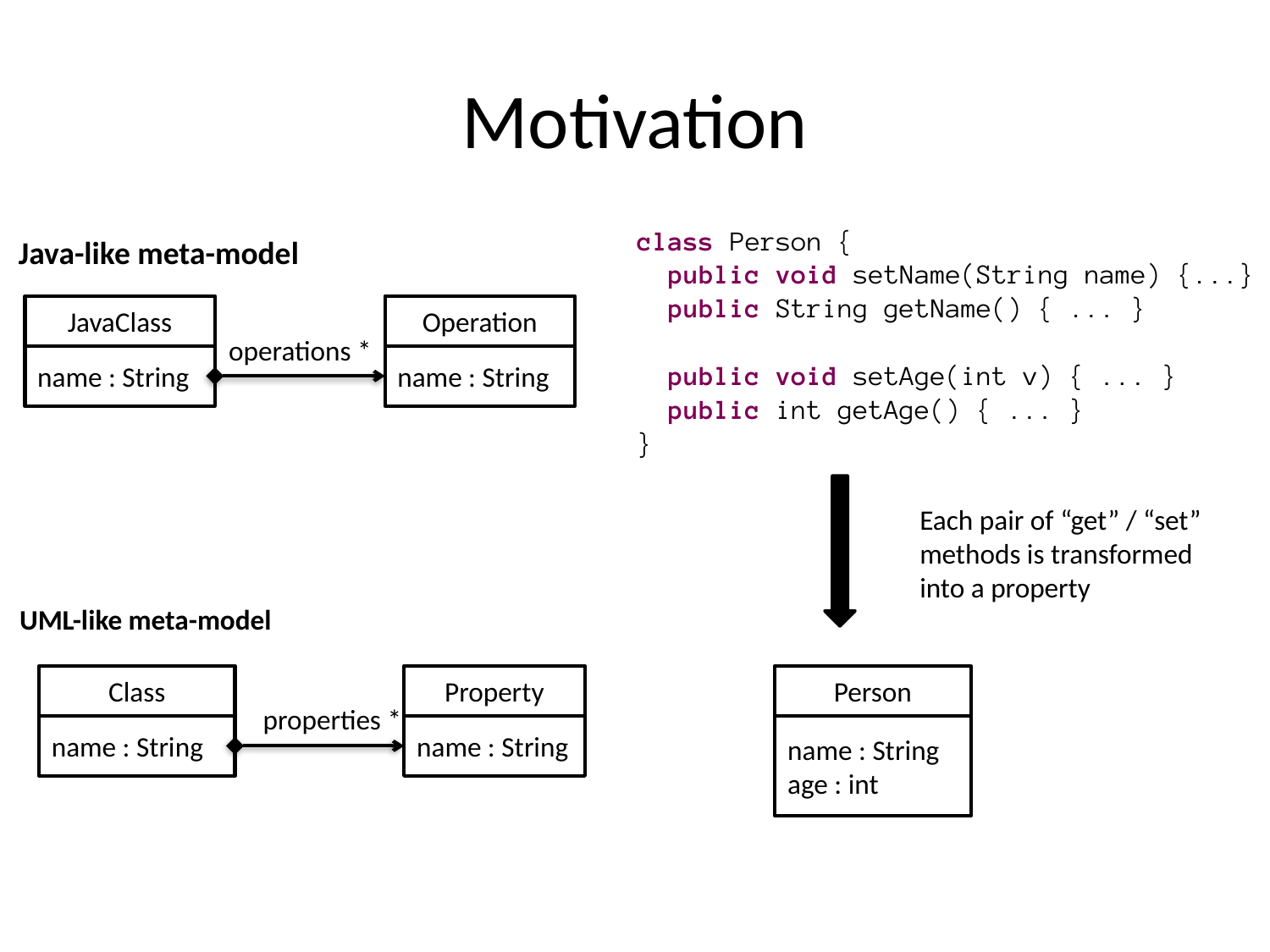

# Motivation
class Person {
  public void setName(String name) {...}
  public String getName() { ... }

  public void setAge(int v) { ... }
  public int getAge() { ... }
}

Java-like meta-model
JavaClass
Operation
operations *
name : String
name : String

Each pair of “get” / “set”
methods is transformed
into a property
UML-like meta-model
Class
Property
Person
properties *
name : String
name : String
name : String
age : int